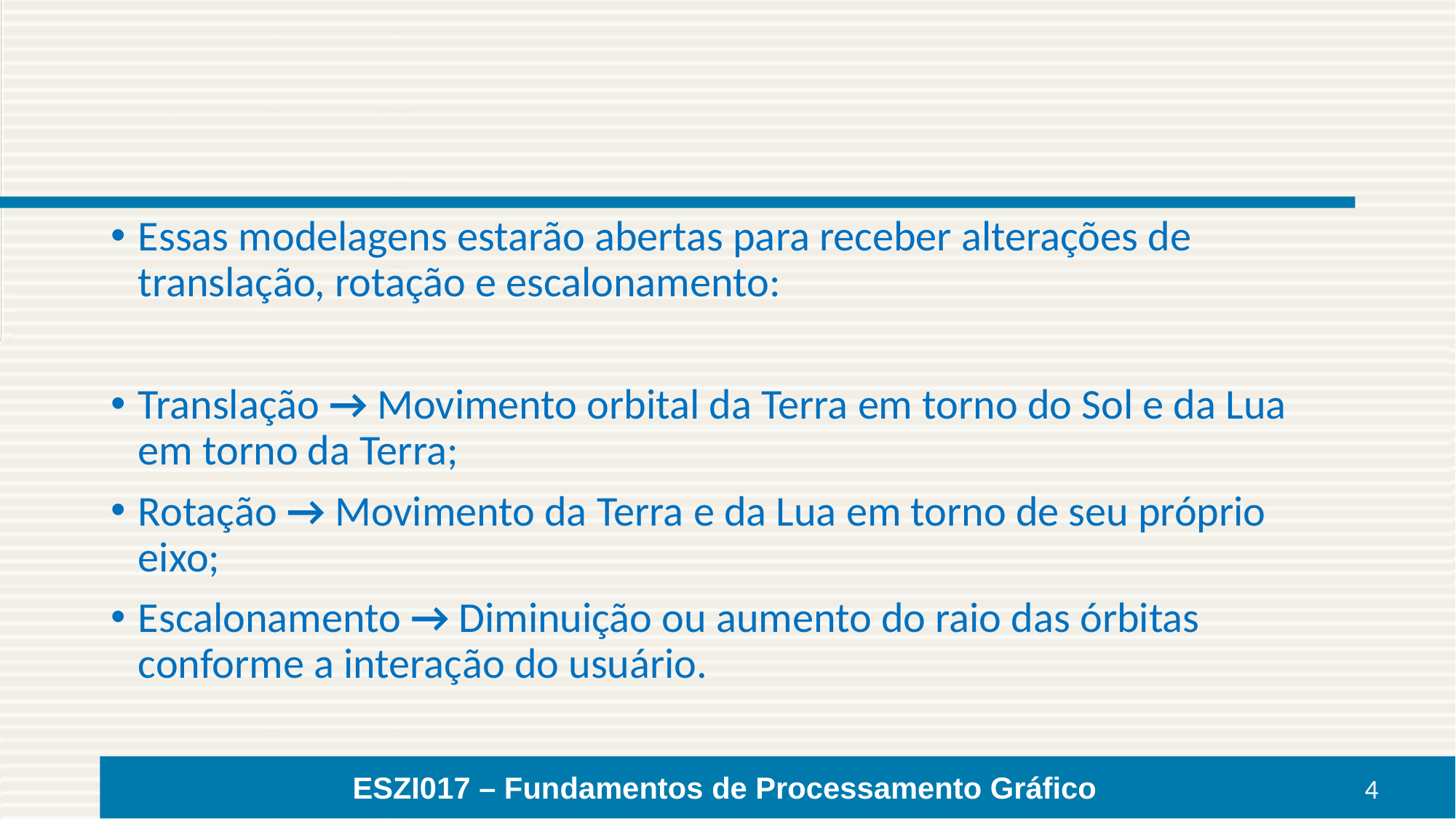

#
Essas modelagens estarão abertas para receber alterações de translação, rotação e escalonamento:

Translação → Movimento orbital da Terra em torno do Sol e da Lua em torno da Terra;
Rotação → Movimento da Terra e da Lua em torno de seu próprio eixo;
Escalonamento → Diminuição ou aumento do raio das órbitas conforme a interação do usuário.

4